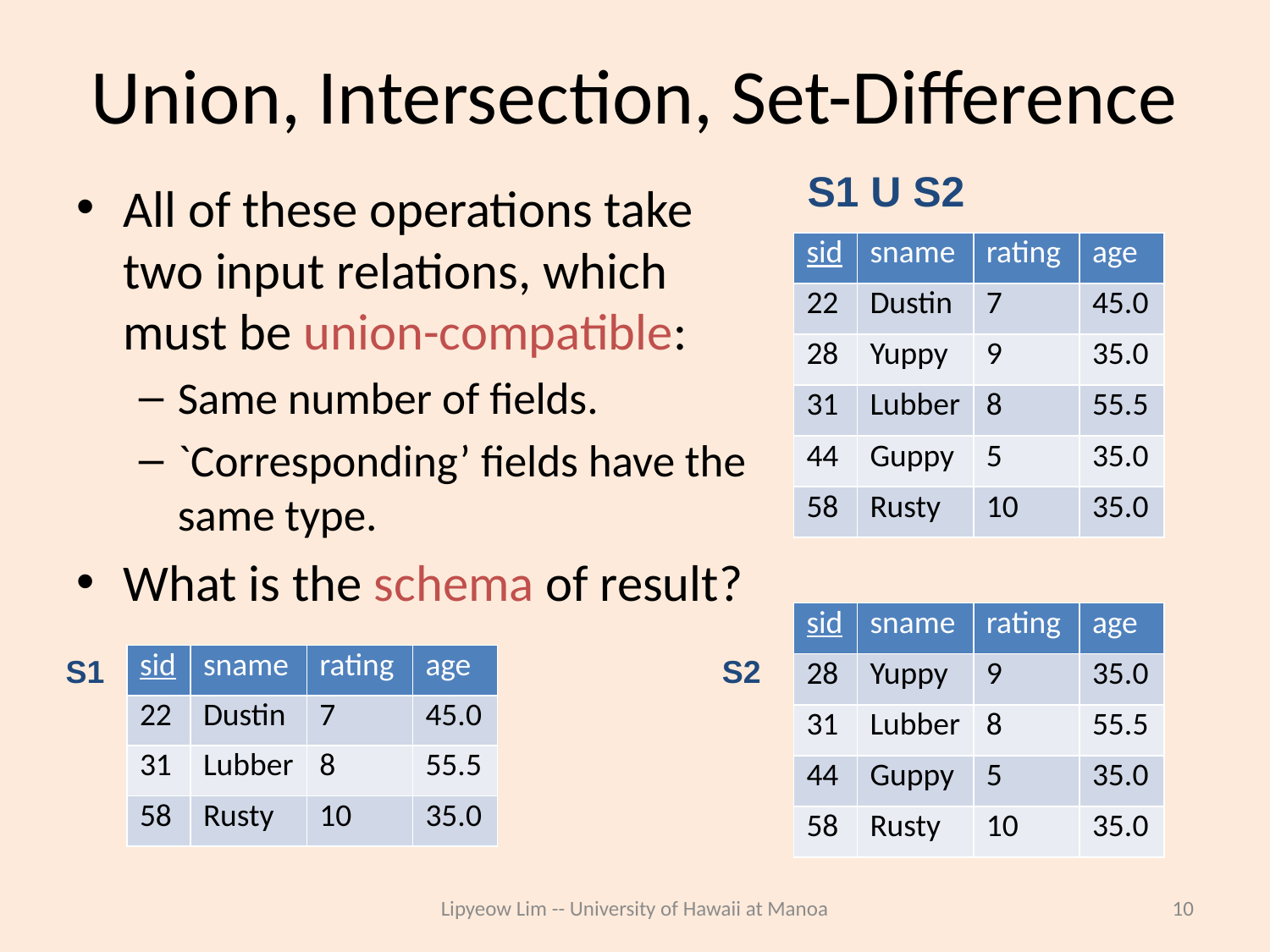

# Union, Intersection, Set-Difference
S1 U S2
All of these operations take two input relations, which must be union-compatible:
Same number of fields.
`Corresponding’ fields have the same type.
What is the schema of result?

| sid | sname | rating | age |
| --- | --- | --- | --- |
| 22 | Dustin | 7 | 45.0 |
| 28 | Yuppy | 9 | 35.0 |
| 31 | Lubber | 8 | 55.5 |
| 44 | Guppy | 5 | 35.0 |
| 58 | Rusty | 10 | 35.0 |
| sid | sname | rating | age |
| --- | --- | --- | --- |
| 28 | Yuppy | 9 | 35.0 |
| 31 | Lubber | 8 | 55.5 |
| 44 | Guppy | 5 | 35.0 |
| 58 | Rusty | 10 | 35.0 |
S1
| sid | sname | rating | age |
| --- | --- | --- | --- |
| 22 | Dustin | 7 | 45.0 |
| 31 | Lubber | 8 | 55.5 |
| 58 | Rusty | 10 | 35.0 |
S2
Lipyeow Lim -- University of Hawaii at Manoa
10